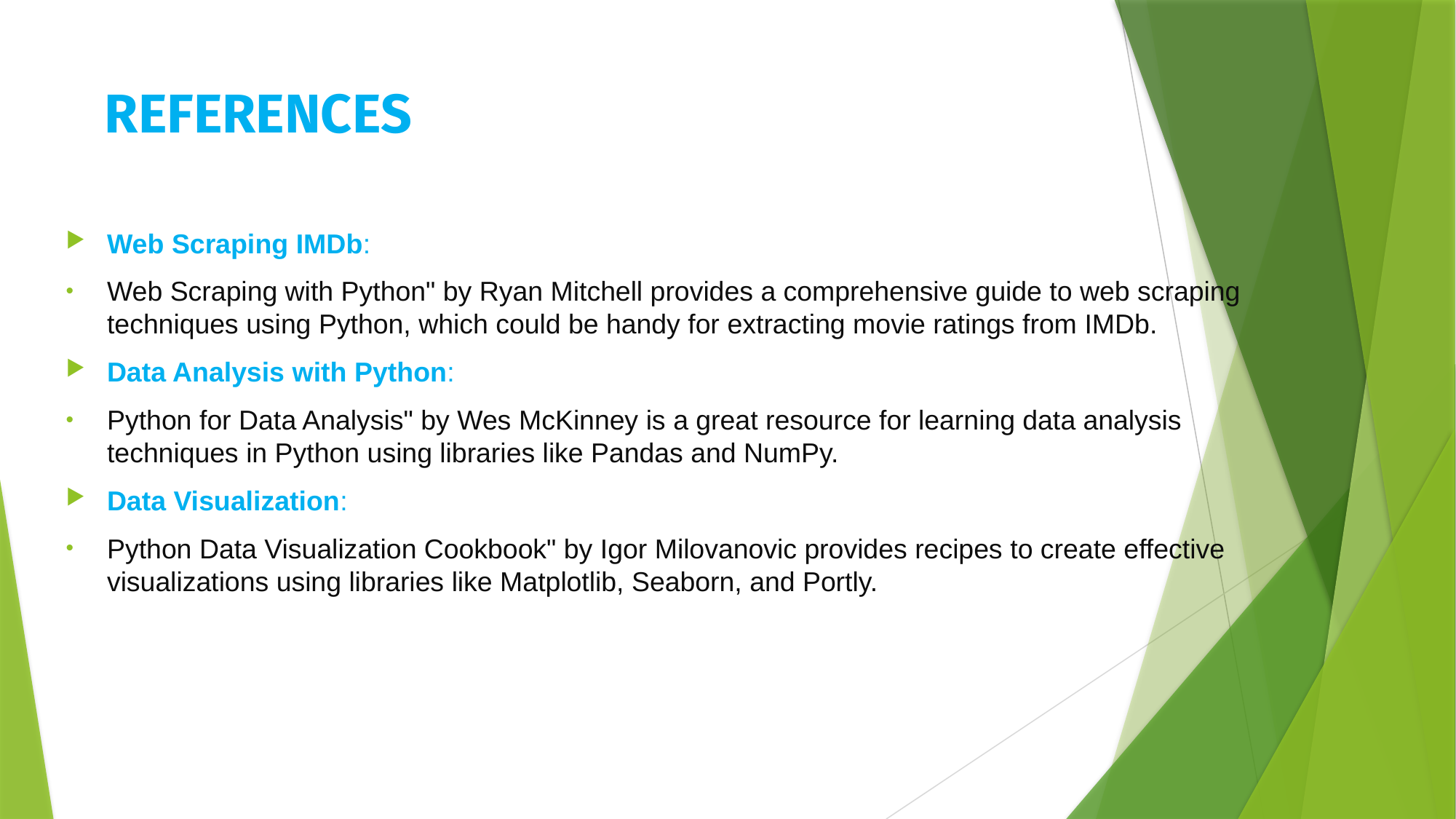

# REFERENCES
Web Scraping IMDb:
Web Scraping with Python" by Ryan Mitchell provides a comprehensive guide to web scraping techniques using Python, which could be handy for extracting movie ratings from IMDb.
Data Analysis with Python:
Python for Data Analysis" by Wes McKinney is a great resource for learning data analysis techniques in Python using libraries like Pandas and NumPy.
Data Visualization:
Python Data Visualization Cookbook" by Igor Milovanovic provides recipes to create effective visualizations using libraries like Matplotlib, Seaborn, and Portly.